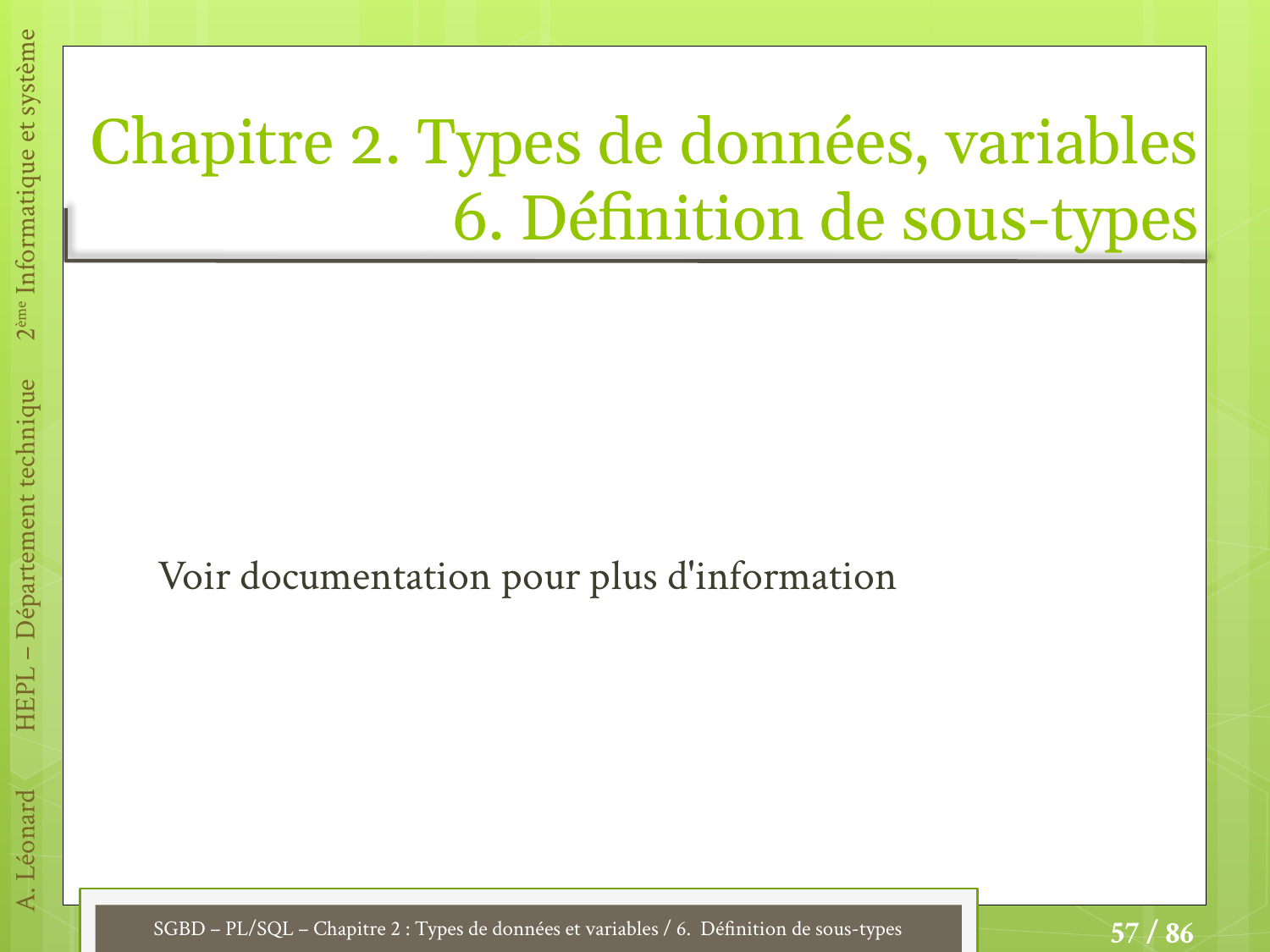

# Chapitre 2. Types de données, variables 6. Définition de sous-types
Voir documentation pour plus d'information
SGBD – PL/SQL – Chapitre 2 : Types de données et variables / 6.  Définition de sous-types